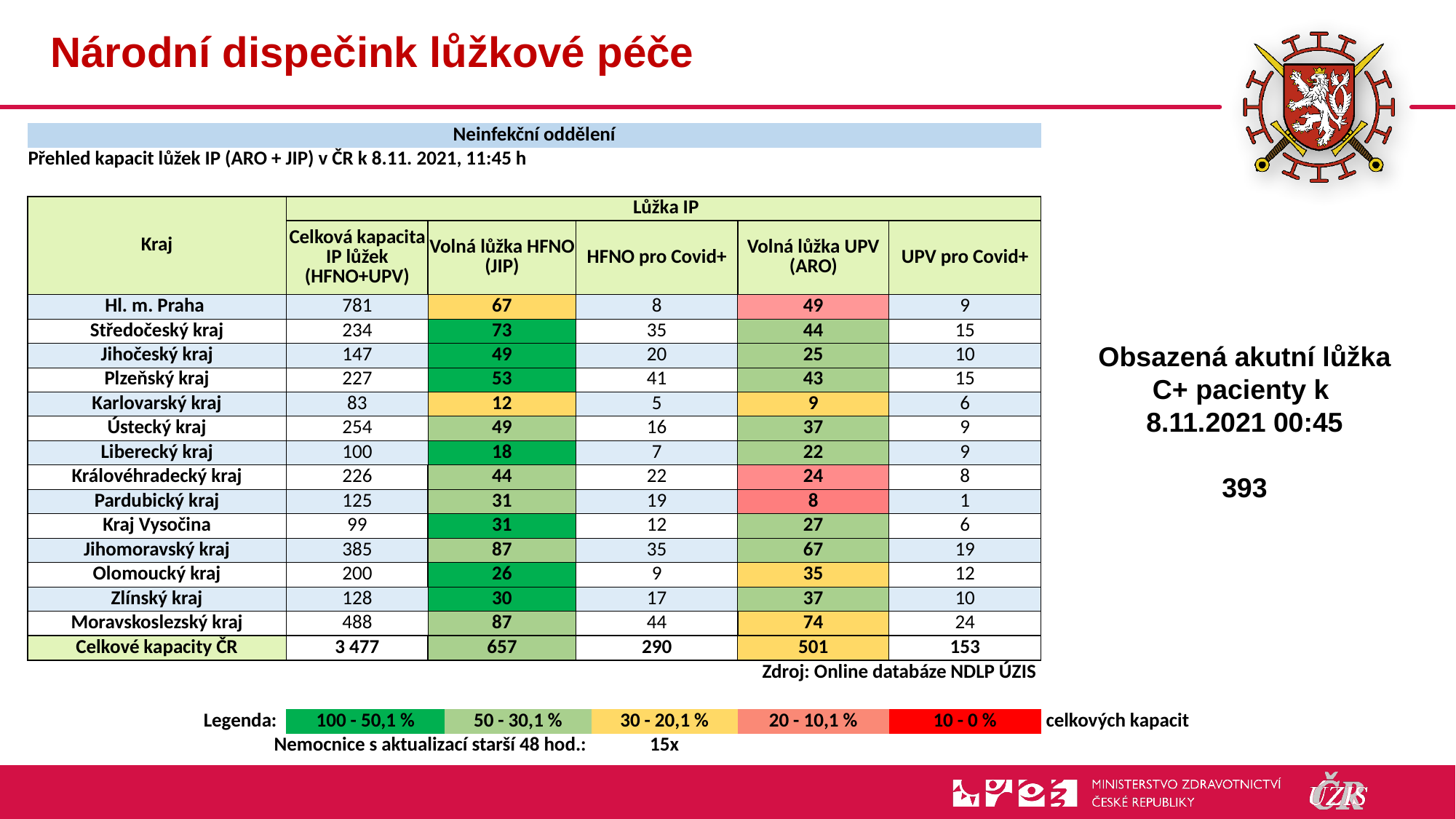

# Národní dispečink lůžkové péče
| Neinfekční oddělení |  |  |  |  |  |  |  |  |
| --- | --- | --- | --- | --- | --- | --- | --- | --- |
| Přehled kapacit lůžek IP (ARO + JIP) v ČR k 8.11. 2021, 11:45 h |  |  |  |  |  |  |  |  |
|  |  |  |  |  |  |  |  |  |
| Kraj | Lůžka IP |  |  |  |  |  |  |  |
|  | Celková kapacita IP lůžek (HFNO+UPV) | Volná lůžka HFNO (JIP) |  | HFNO pro Covid+ |  | Volná lůžka UPV (ARO) | UPV pro Covid+ |  |
| Hl. m. Praha | 781 | 67 |  | 8 |  | 49 | 9 |  |
| Středočeský kraj | 234 | 73 |  | 35 |  | 44 | 15 |  |
| Jihočeský kraj | 147 | 49 |  | 20 |  | 25 | 10 |  |
| Plzeňský kraj | 227 | 53 |  | 41 |  | 43 | 15 |  |
| Karlovarský kraj | 83 | 12 |  | 5 |  | 9 | 6 |  |
| Ústecký kraj | 254 | 49 |  | 16 |  | 37 | 9 |  |
| Liberecký kraj | 100 | 18 |  | 7 |  | 22 | 9 |  |
| Královéhradecký kraj | 226 | 44 |  | 22 |  | 24 | 8 |  |
| Pardubický kraj | 125 | 31 |  | 19 |  | 8 | 1 |  |
| Kraj Vysočina | 99 | 31 |  | 12 |  | 27 | 6 |  |
| Jihomoravský kraj | 385 | 87 |  | 35 |  | 67 | 19 |  |
| Olomoucký kraj | 200 | 26 |  | 9 |  | 35 | 12 |  |
| Zlínský kraj | 128 | 30 |  | 17 |  | 37 | 10 |  |
| Moravskoslezský kraj | 488 | 87 |  | 44 |  | 74 | 24 |  |
| Celkové kapacity ČR | 3 477 | 657 |  | 290 |  | 501 | 153 |  |
| Zdroj: Online databáze NDLP ÚZIS |  |  |  |  |  |  |  |  |
|  |  |  |  |  |  |  |  |  |
| Legenda: | 100 - 50,1 % |  | 50 - 30,1 % |  | 30 - 20,1 % | 20 - 10,1 % | 10 - 0 % | celkových kapacit |
| Nemocnice s aktualizací starší 48 hod.: |  |  |  |  | 15x |  |  |  |
Obsazená akutní lůžka C+ pacienty k
8.11.2021 00:45

393